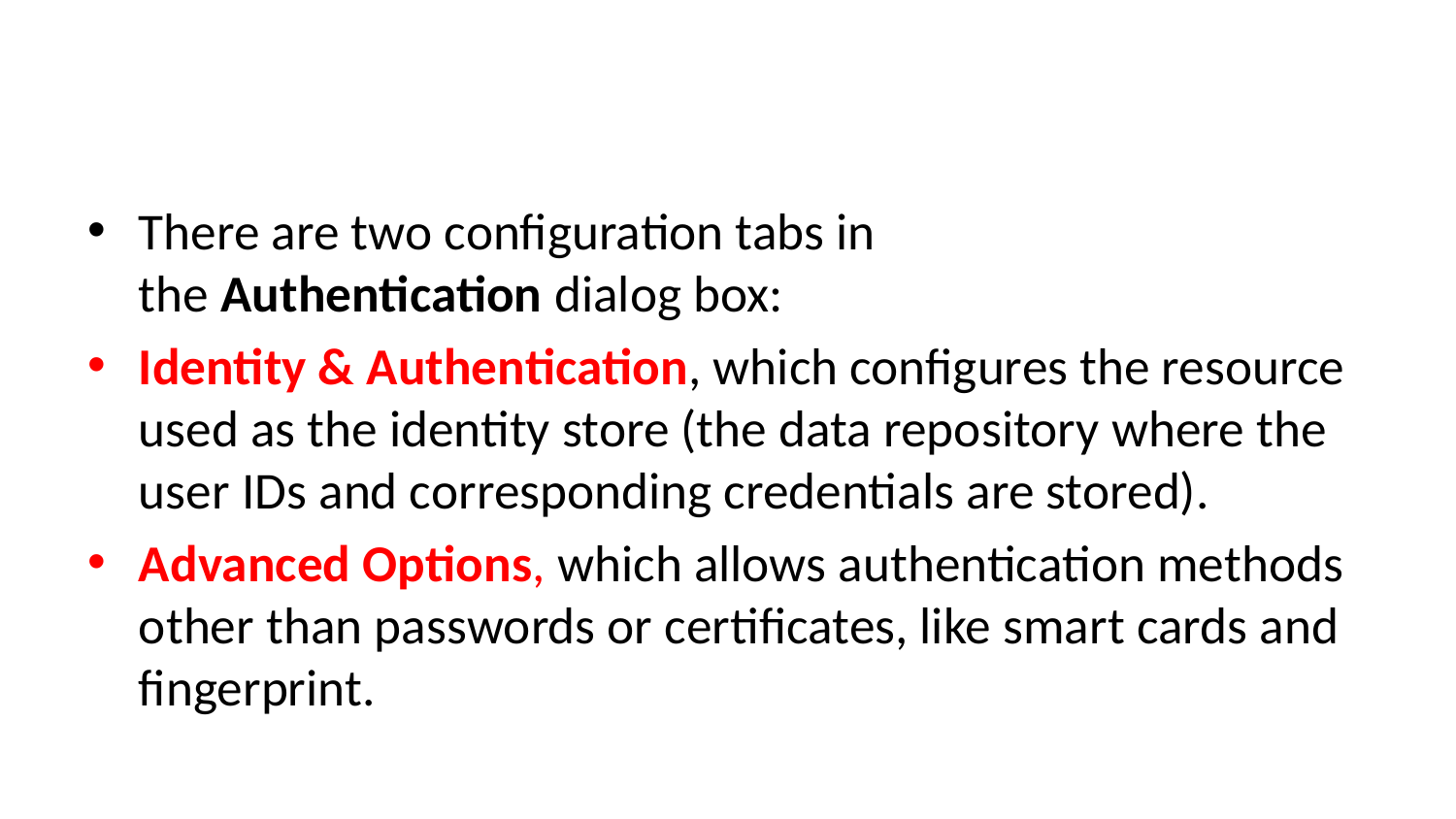

#
There are two configuration tabs in  the Authentication dialog box:
Identity & Authentication, which configures the resource used as the identity store (the data repository where the user IDs and corresponding credentials are stored).
Advanced Options, which allows authentication methods other than passwords or certificates, like smart cards and fingerprint.